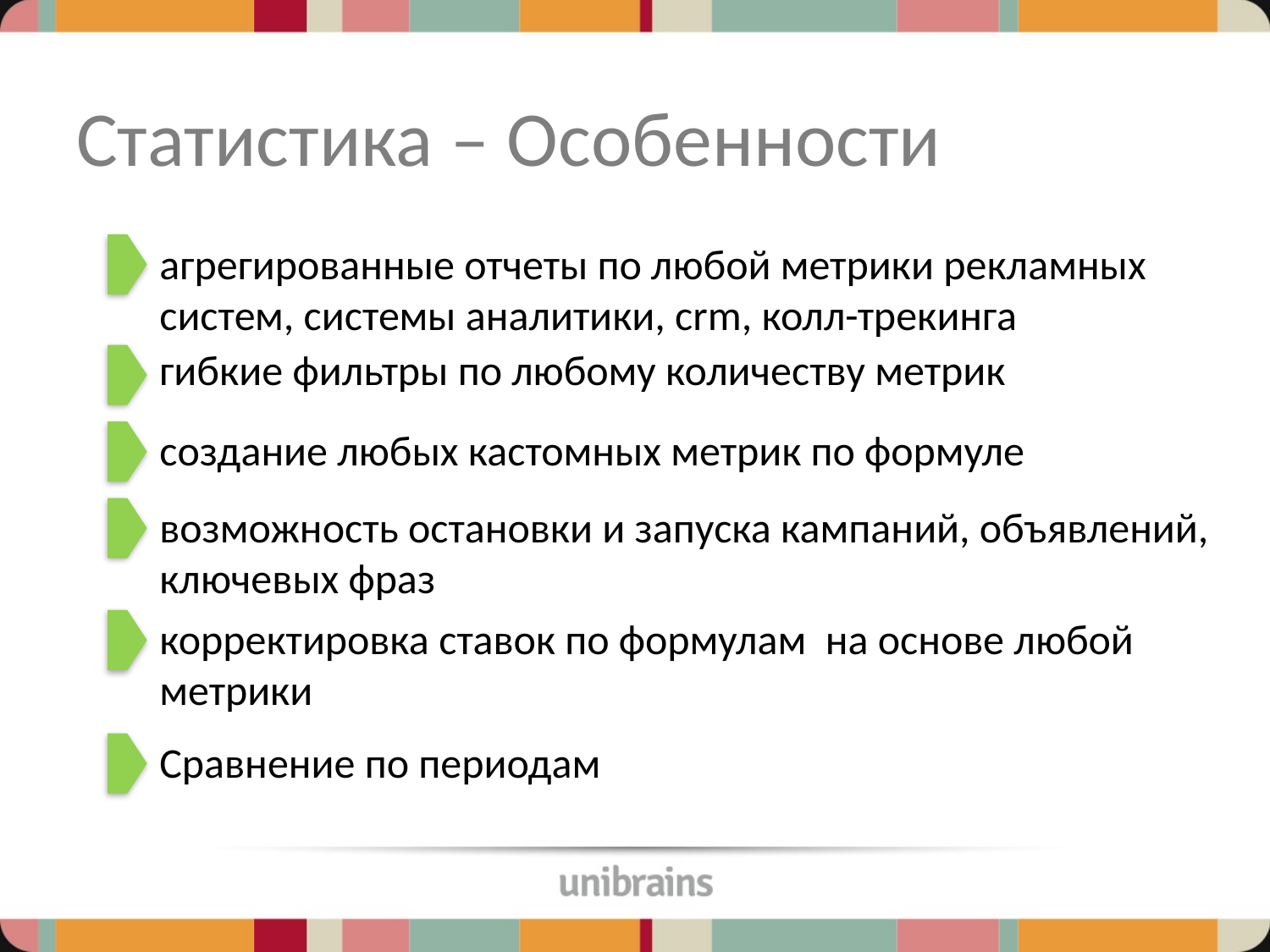

# Статистика – Особенности
агрегированные отчеты по любой метрики рекламных систем, системы аналитики, crm, колл-трекинга

гибкие фильтры по любому количеству метрик

создание любых кастомных метрик по формуле

возможность остановки и запуска кампаний, объявлений, ключевых фраз

корректировка ставок по формулам  на основе любой метрики

Сравнение по периодам